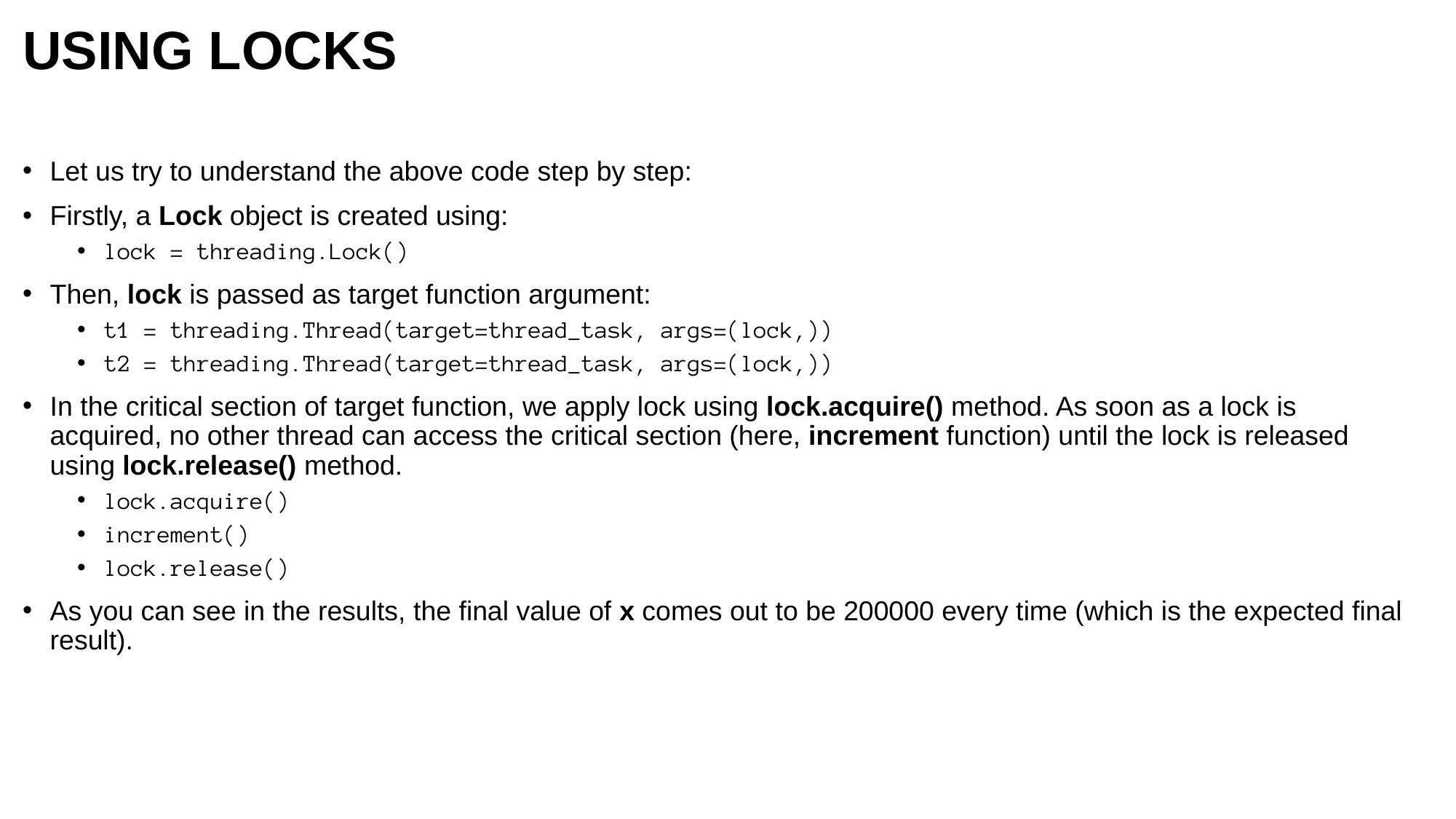

# USING LOCKS

Let us try to understand the above code step by step:
Firstly, a Lock object is created using:
lock = threading.Lock()
Then, lock is passed as target function argument:
t1 = threading.Thread(target=thread_task, args=(lock,))
t2 = threading.Thread(target=thread_task, args=(lock,))
In the critical section of target function, we apply lock using lock.acquire() method. As soon as a lock is acquired, no other thread can access the critical section (here, increment function) until the lock is released using lock.release() method.
lock.acquire()
increment()
lock.release()
As you can see in the results, the final value of x comes out to be 200000 every time (which is the expected final result).